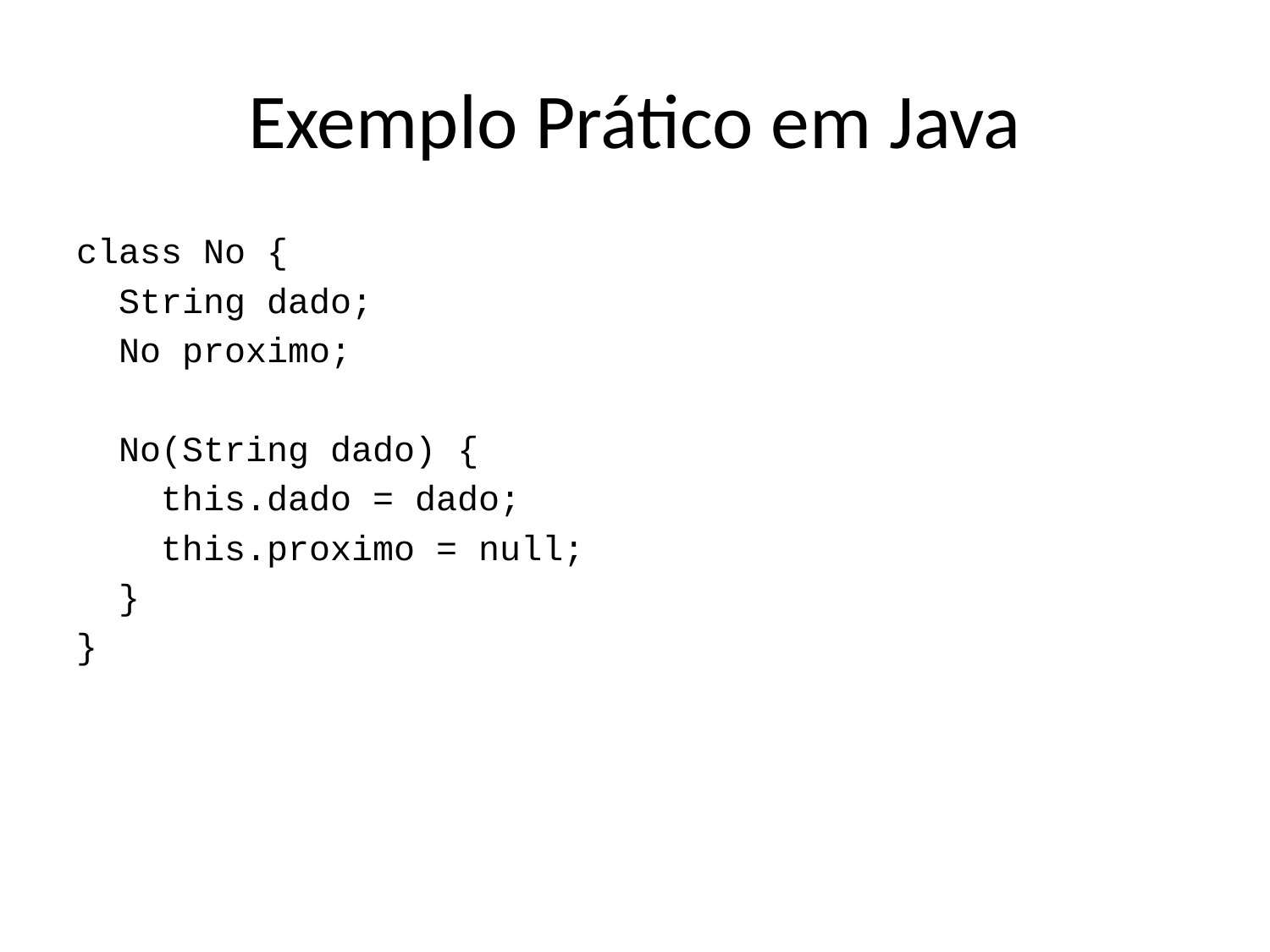

# Exemplo Prático em Java
class No {
  String dado;
  No proximo;

  No(String dado) {
    this.dado = dado;
    this.proximo = null;
  }
}